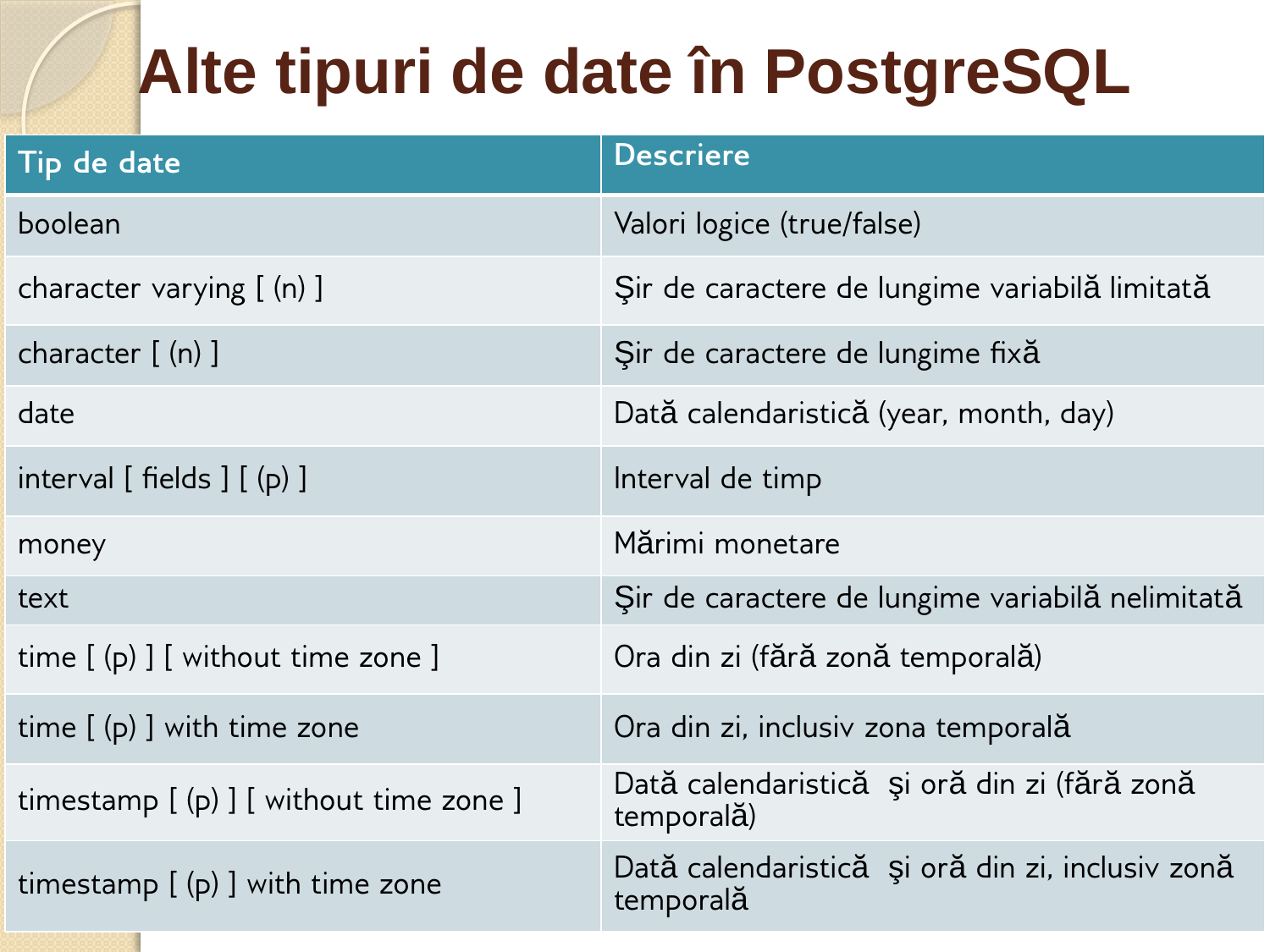

# Alte tipuri de date în PostgreSQL
| Tip de date | Descriere |
| --- | --- |
| boolean | Valori logice (true/false) |
| character varying [ (n) ] | Şir de caractere de lungime variabilă limitată |
| character [ (n) ] | Şir de caractere de lungime fixă |
| date | Dată calendaristică (year, month, day) |
| interval [ fields ] [ (p) ] | Interval de timp |
| money | Mărimi monetare |
| text | Şir de caractere de lungime variabilă nelimitată |
| time [ (p) ] [ without time zone ] | Ora din zi (fără zonă temporală) |
| time [ (p) ] with time zone | Ora din zi, inclusiv zona temporală |
| timestamp [ (p) ] [ without time zone ] | Dată calendaristică şi oră din zi (fără zonă temporală) |
| timestamp [ (p) ] with time zone | Dată calendaristică şi oră din zi, inclusiv zonă temporală |